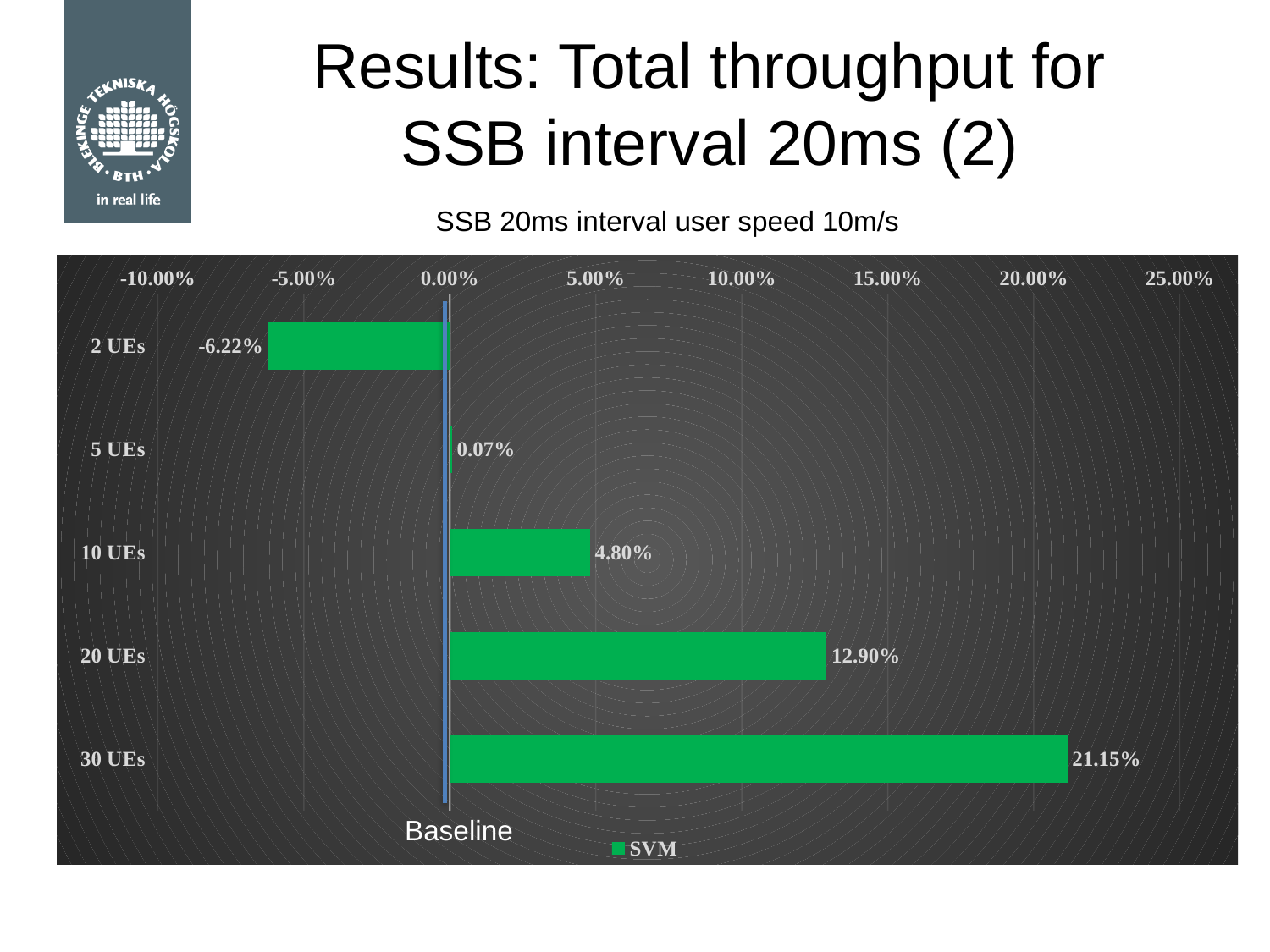

# Results: Total throughput for SSB interval 20ms (2)
SSB 20ms interval user speed 10m/s

### Chart

| Category | SVM  |
|---|---|
| 2 UEs | -0.0622 |
| 5 UEs | 0.0007 |
| 10 UEs | 0.048 |
| 20 UEs | 0.129 |
| 30 UEs | 0.2115 |
Baseline